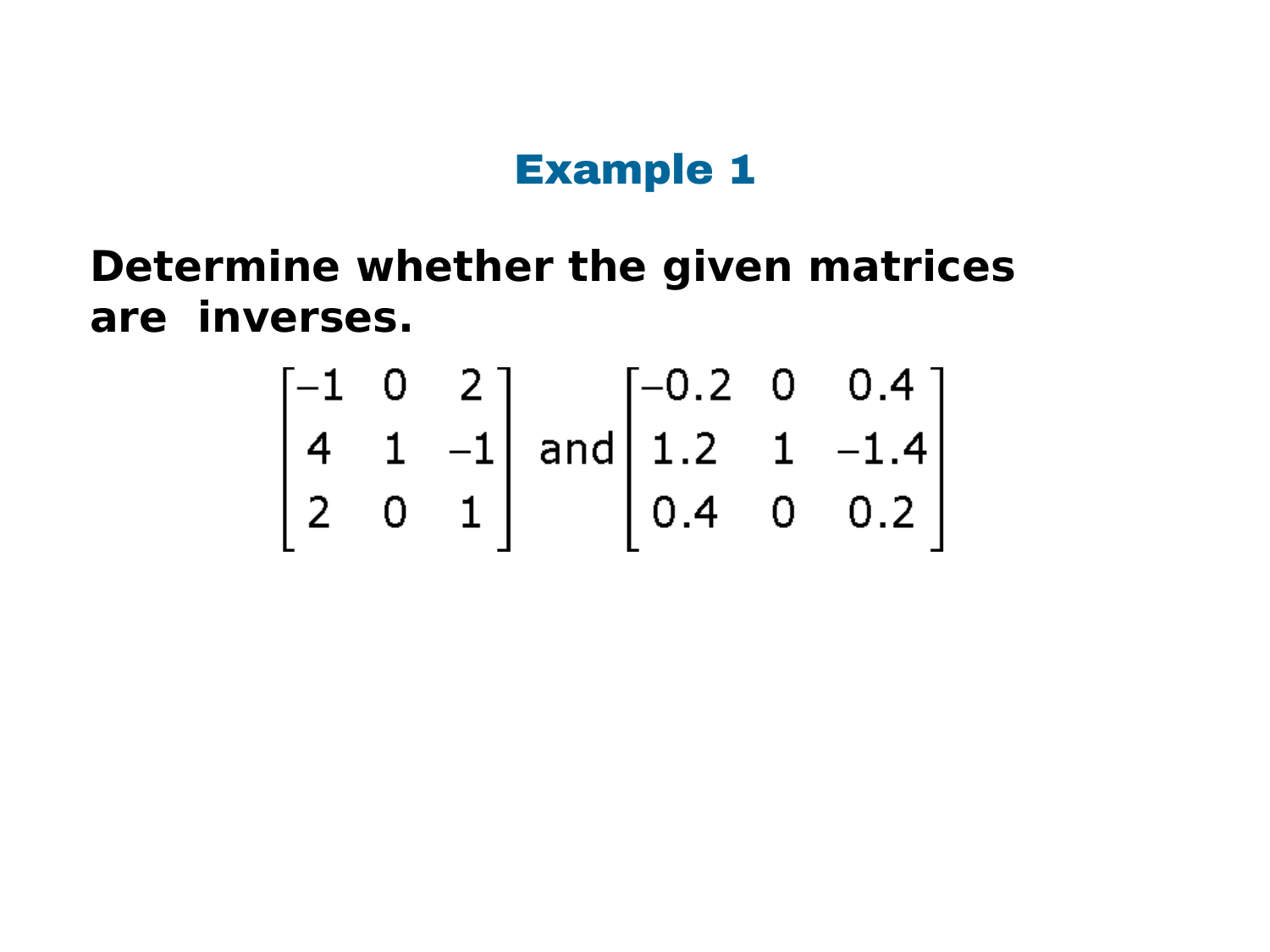

Example 1
Determine whether the given matrices are  inverses.